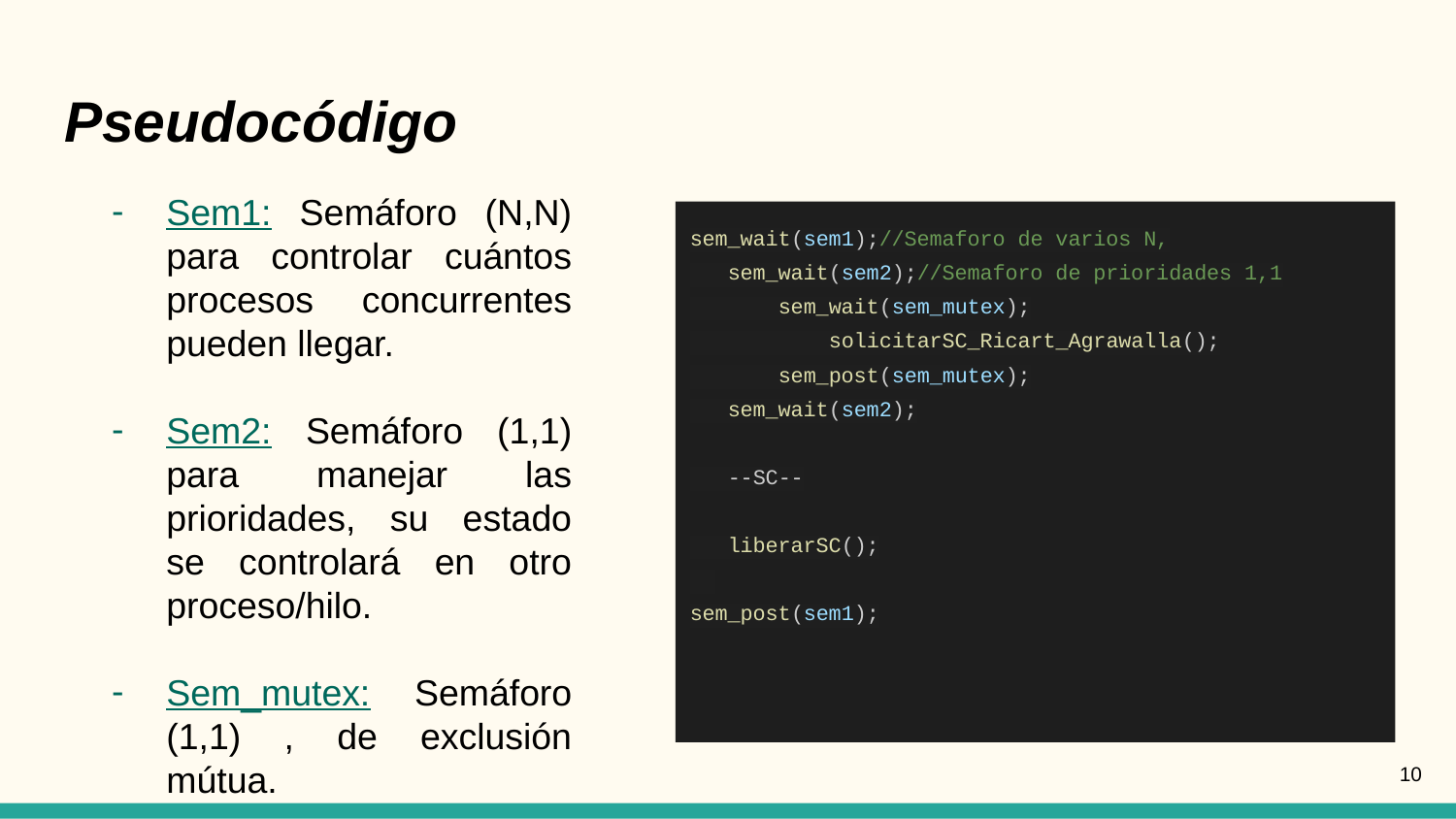

# Pseudocódigo
Sem1: Semáforo (N,N) para controlar cuántos procesos concurrentes pueden llegar.

Sem2: Semáforo (1,1) para manejar las prioridades, su estado se controlará en otro proceso/hilo.

Sem_mutex: Semáforo (1,1) , de exclusión mútua.
sem_wait(sem1);//Semaforo de varios N,
   sem_wait(sem2);//Semaforo de prioridades 1,1
       sem_wait(sem_mutex);
           solicitarSC_Ricart_Agrawalla();
       sem_post(sem_mutex);
   sem_wait(sem2);

   --SC--

   liberarSC();

sem_post(sem1);

10